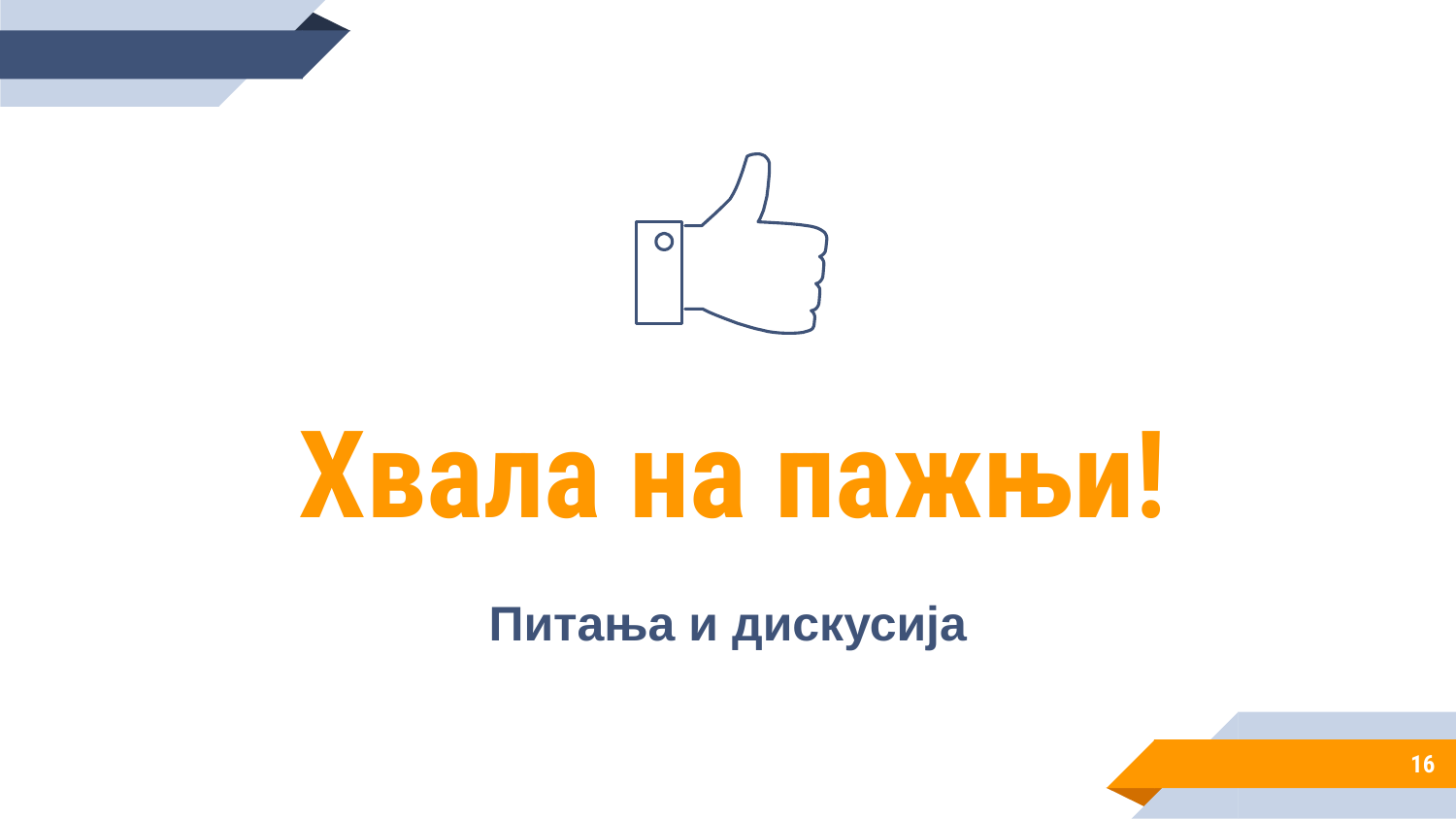

Хвала на пажњи!
Питања и дискусија
16